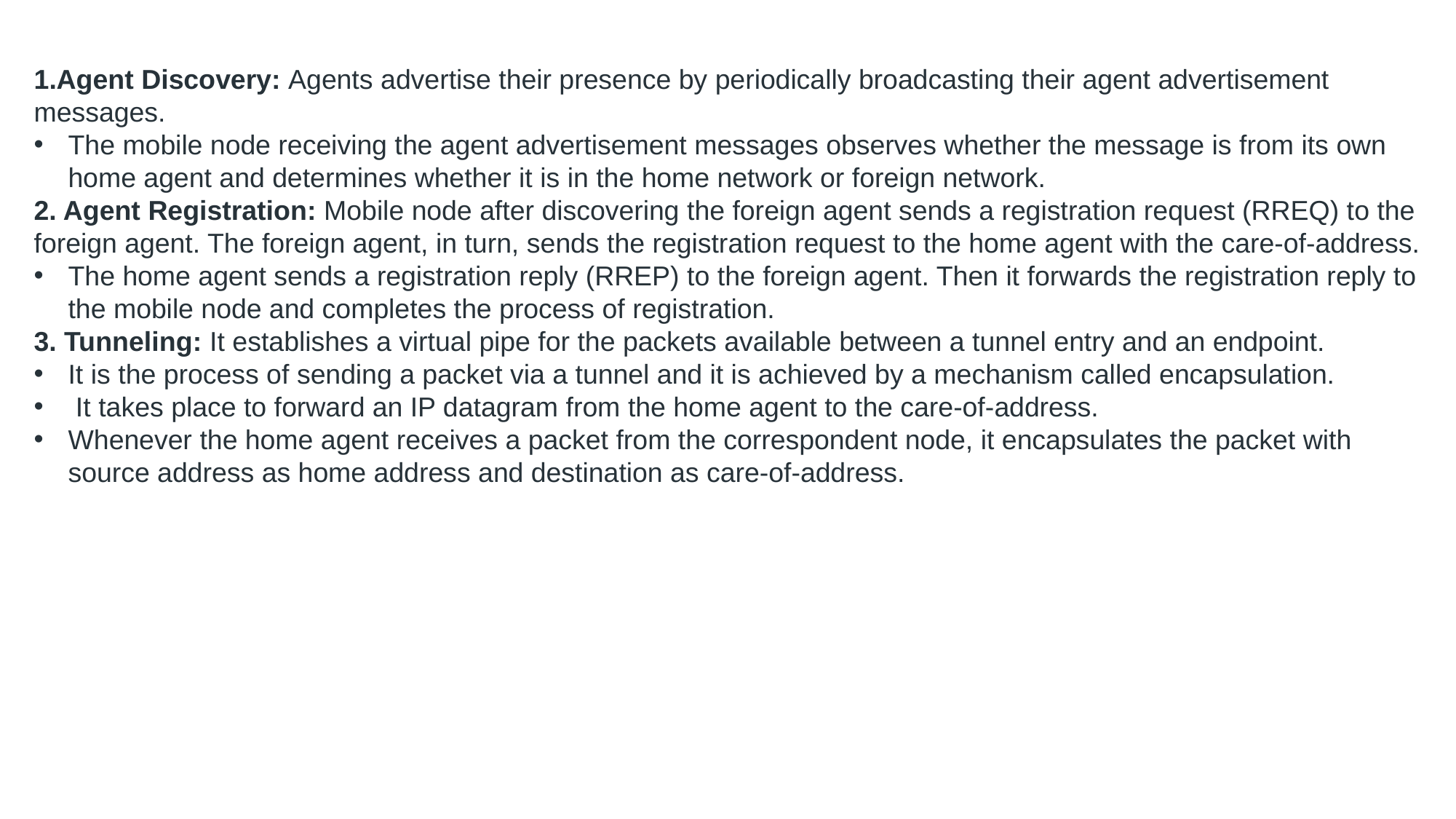

Agent Discovery: Agents advertise their presence by periodically broadcasting their agent advertisement messages.
The mobile node receiving the agent advertisement messages observes whether the message is from its own home agent and determines whether it is in the home network or foreign network.
2. Agent Registration: Mobile node after discovering the foreign agent sends a registration request (RREQ) to the foreign agent. The foreign agent, in turn, sends the registration request to the home agent with the care-of-address.
The home agent sends a registration reply (RREP) to the foreign agent. Then it forwards the registration reply to the mobile node and completes the process of registration.
3. Tunneling: It establishes a virtual pipe for the packets available between a tunnel entry and an endpoint.
It is the process of sending a packet via a tunnel and it is achieved by a mechanism called encapsulation.
 It takes place to forward an IP datagram from the home agent to the care-of-address.
Whenever the home agent receives a packet from the correspondent node, it encapsulates the packet with source address as home address and destination as care-of-address.